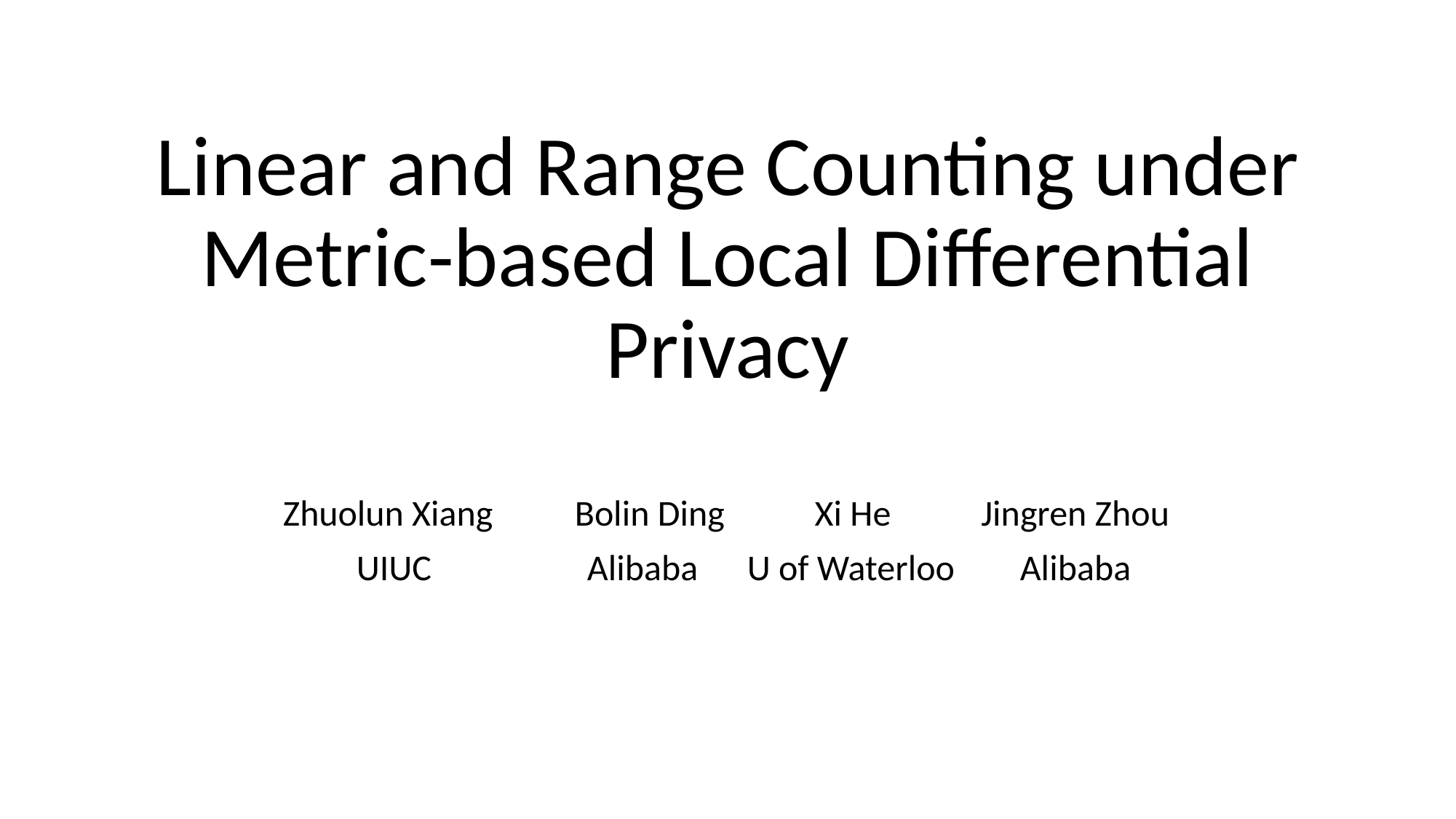

# Linear and Range Counting under Metric-based Local Differential Privacy

           Zhuolun Xiang          Bolin Ding           Xi He           Jingren Zhou
                    UIUC                   Alibaba      U of Waterloo        Alibaba